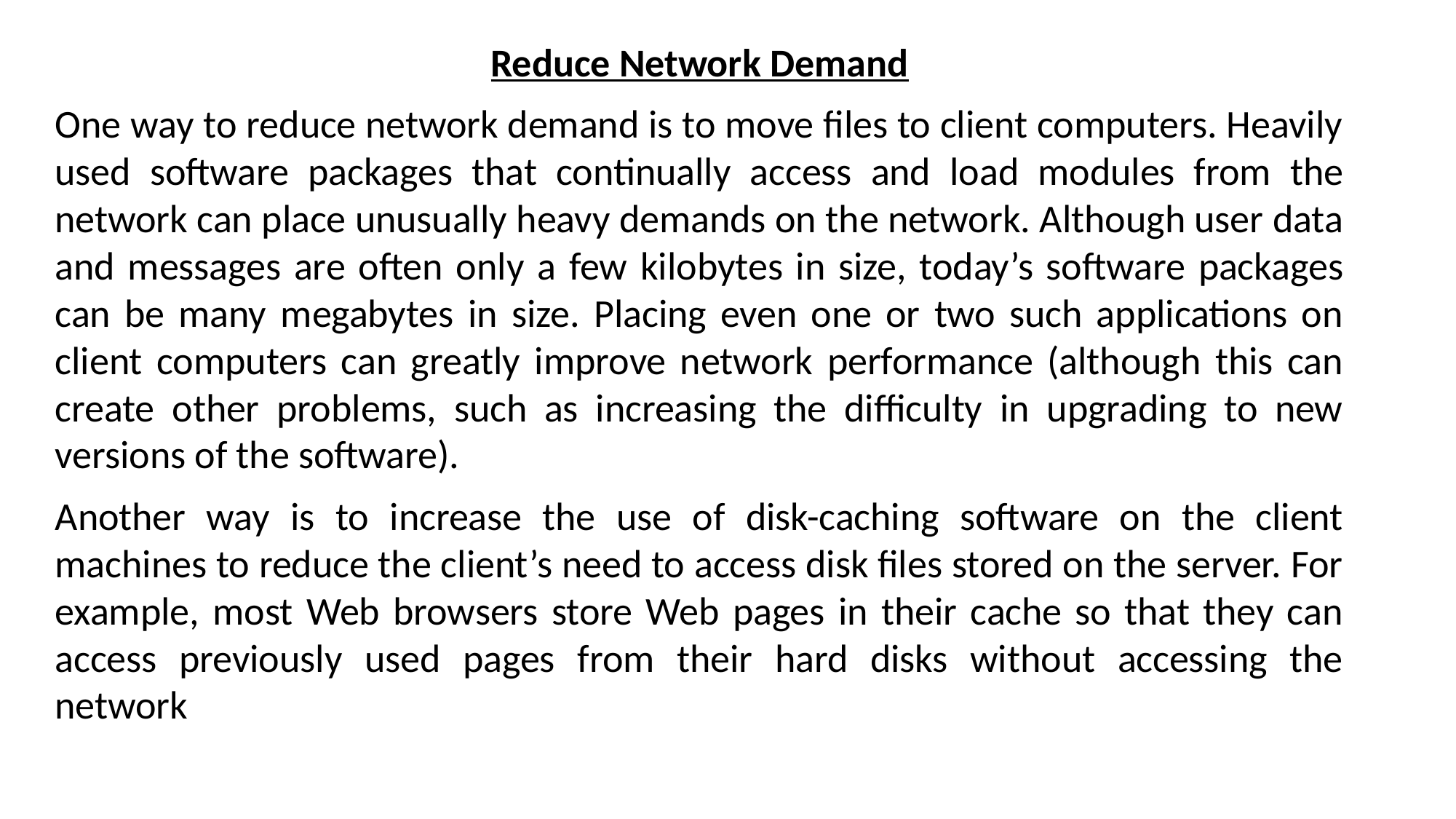

Reduce Network Demand
One way to reduce network demand is to move files to client computers. Heavily used software packages that continually access and load modules from the network can place unusually heavy demands on the network. Although user data and messages are often only a few kilobytes in size, today’s software packages can be many megabytes in size. Placing even one or two such applications on client computers can greatly improve network performance (although this can create other problems, such as increasing the difficulty in upgrading to new versions of the software).
Another way is to increase the use of disk-caching software on the client machines to reduce the client’s need to access disk files stored on the server. For example, most Web browsers store Web pages in their cache so that they can access previously used pages from their hard disks without accessing the network